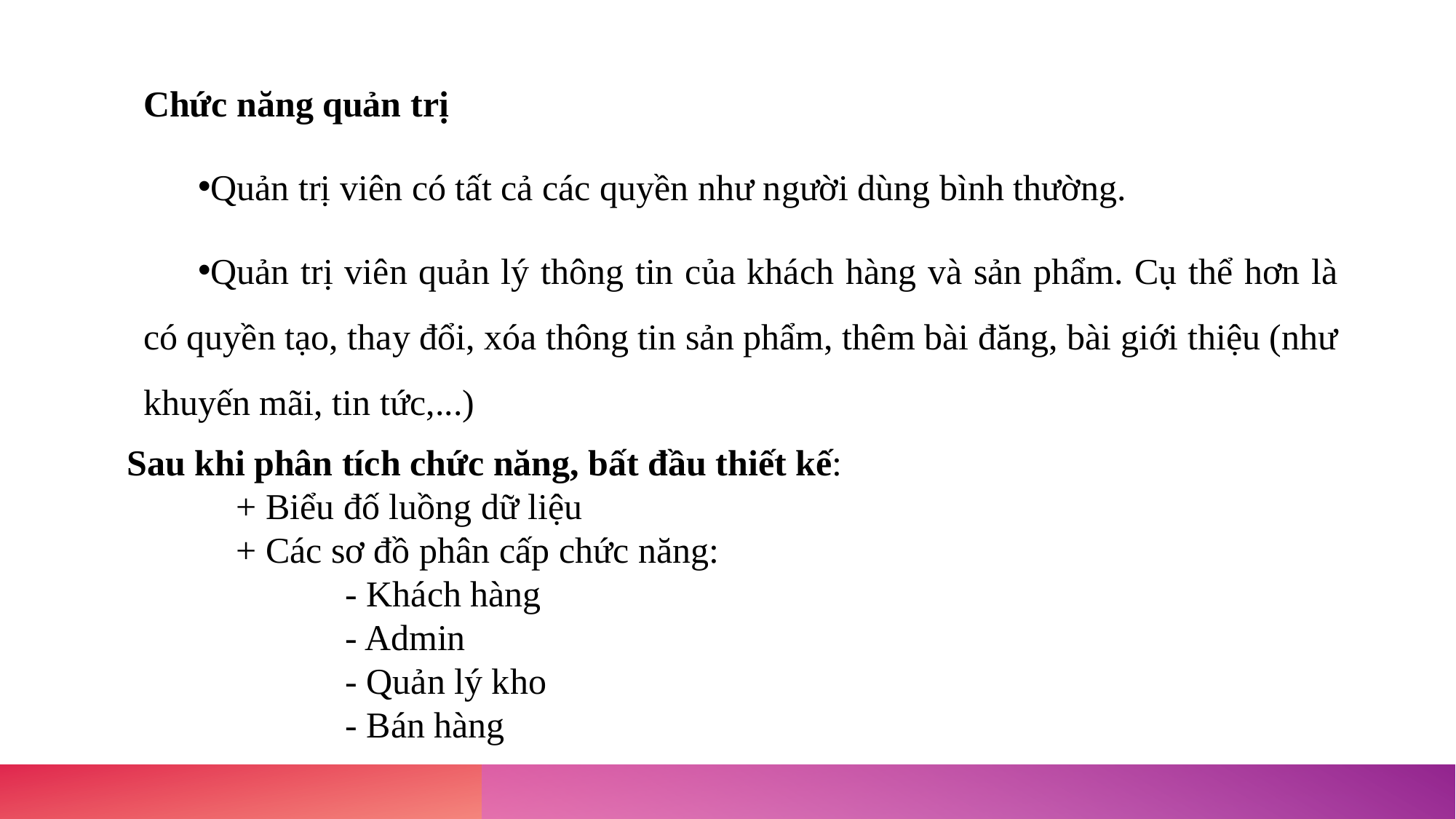

Chức năng quản trị
Quản trị viên có tất cả các quyền như người dùng bình thường.
Quản trị viên quản lý thông tin của khách hàng và sản phẩm. Cụ thể hơn là có quyền tạo, thay đổi, xóa thông tin sản phẩm, thêm bài đăng, bài giới thiệu (như khuyến mãi, tin tức,...)

Sau khi phân tích chức năng, bất đầu thiết kế:
	+ Biểu đố luồng dữ liệu
	+ Các sơ đồ phân cấp chức năng:
		- Khách hàng
		- Admin
		- Quản lý kho
		- Bán hàng